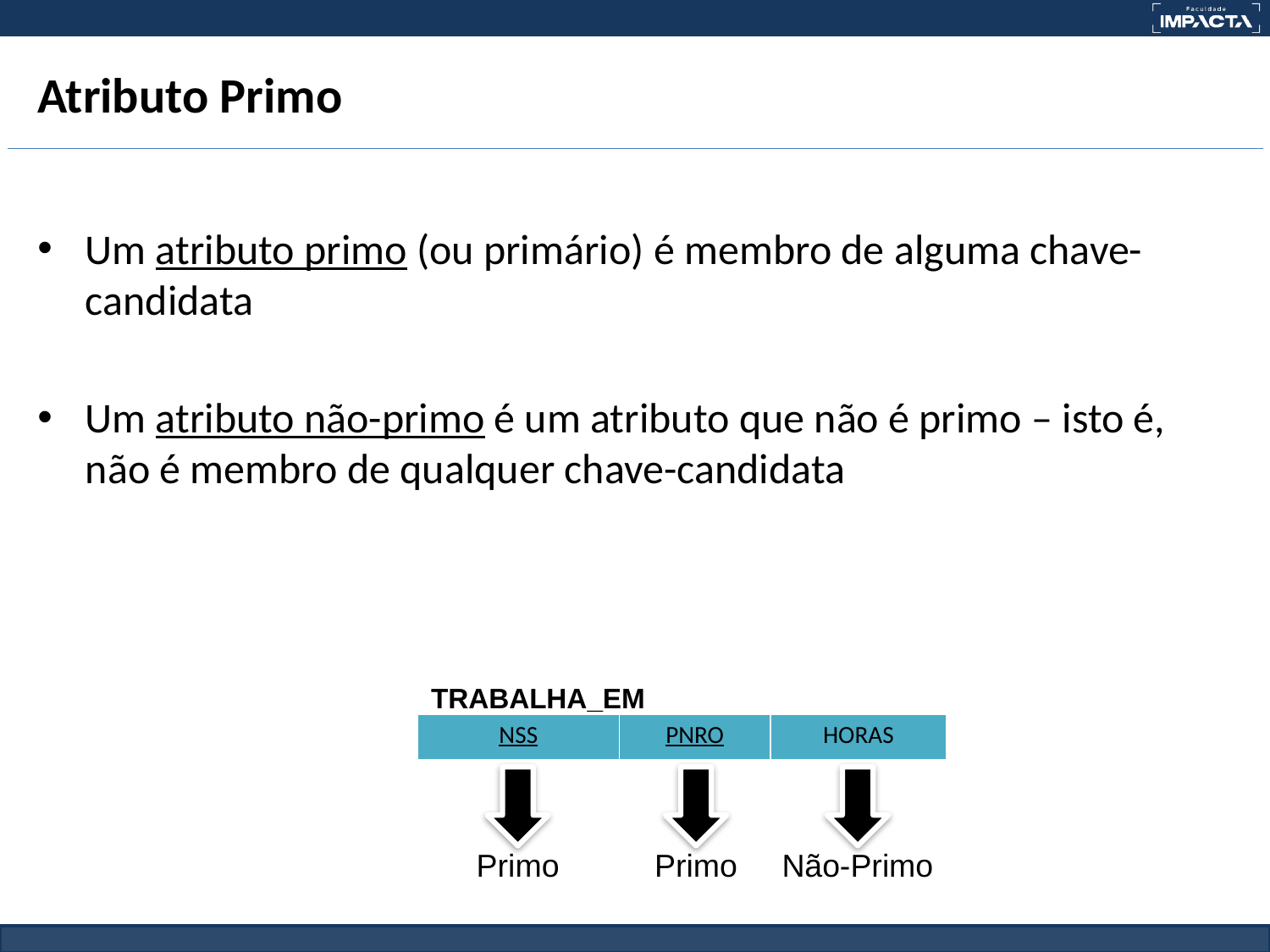

# Atributo Primo

Um atributo primo (ou primário) é membro de alguma chave-candidata

Um atributo não-primo é um atributo que não é primo – isto é, não é membro de qualquer chave-candidata
TRABALHA_EM
| NSS | PNRO | HORAS |
| --- | --- | --- |

Primo

Primo

Não-Primo